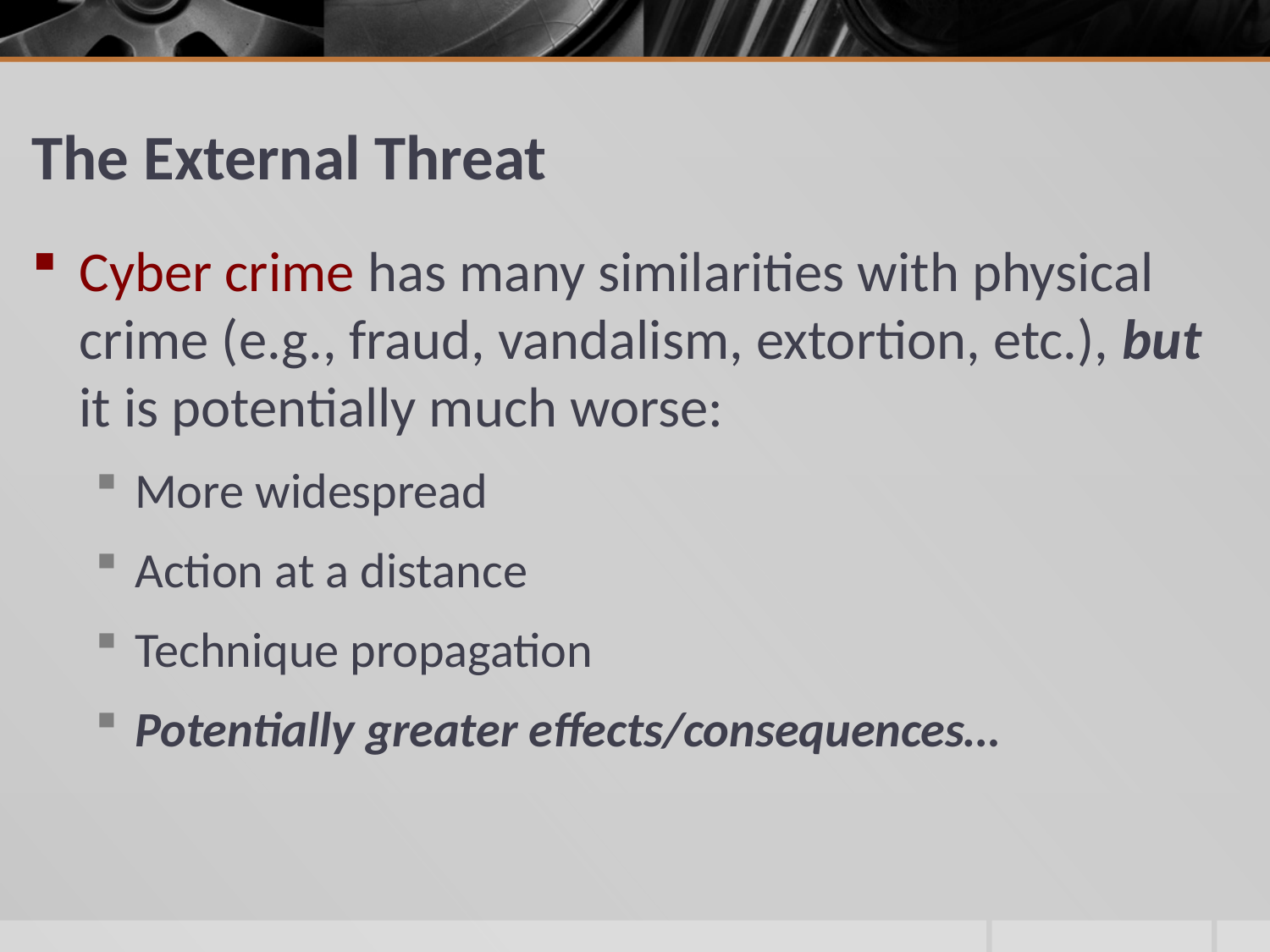

# The External Threat
Cyber crime has many similarities with physical crime (e.g., fraud, vandalism, extortion, etc.), but it is potentially much worse:
More widespread
Action at a distance
Technique propagation
Potentially greater effects/consequences…